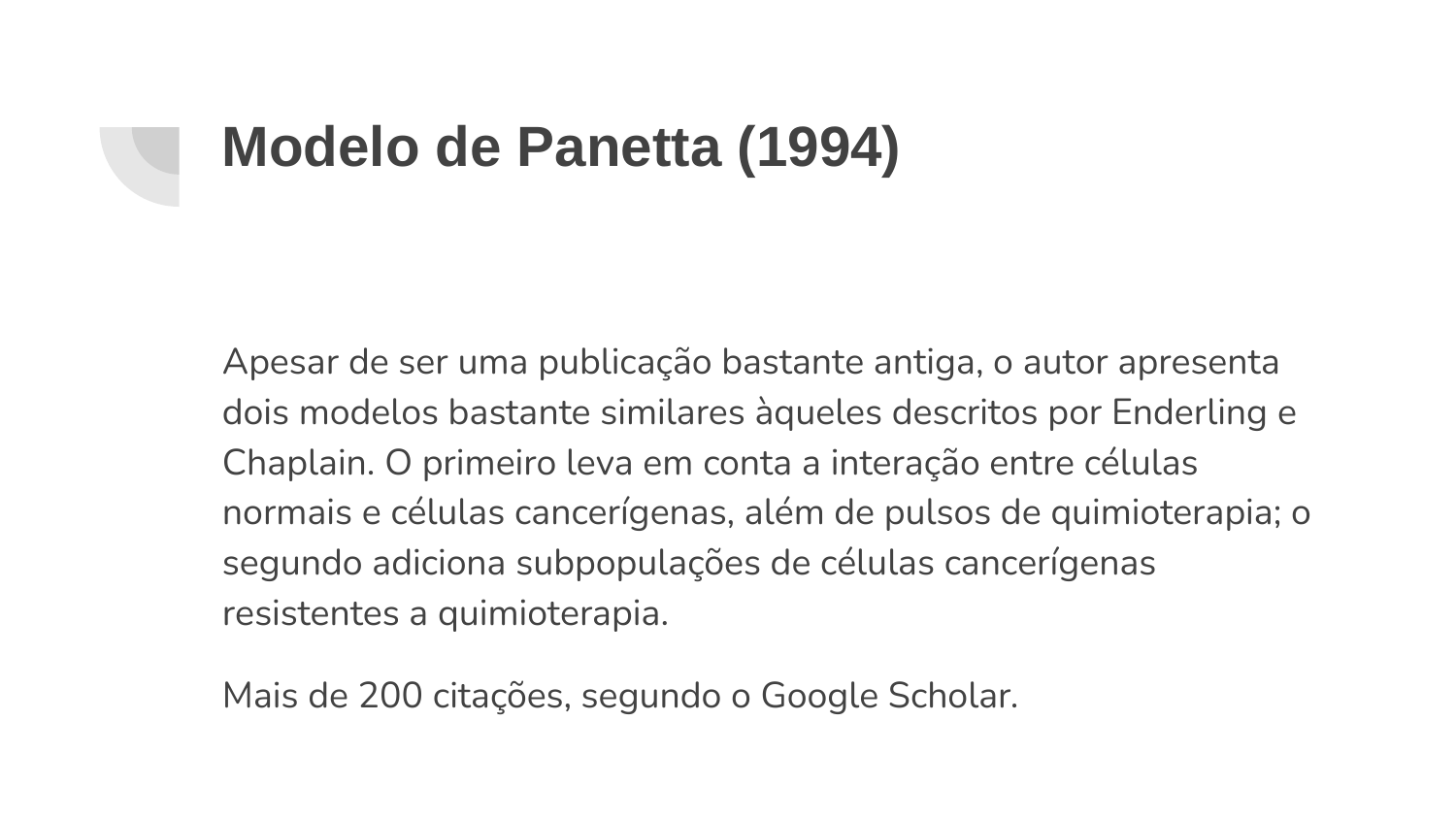

# Modelo de Panetta (1994)
Apesar de ser uma publicação bastante antiga, o autor apresenta dois modelos bastante similares àqueles descritos por Enderling e Chaplain. O primeiro leva em conta a interação entre células normais e células cancerígenas, além de pulsos de quimioterapia; o segundo adiciona subpopulações de células cancerígenas resistentes a quimioterapia.
Mais de 200 citações, segundo o Google Scholar.